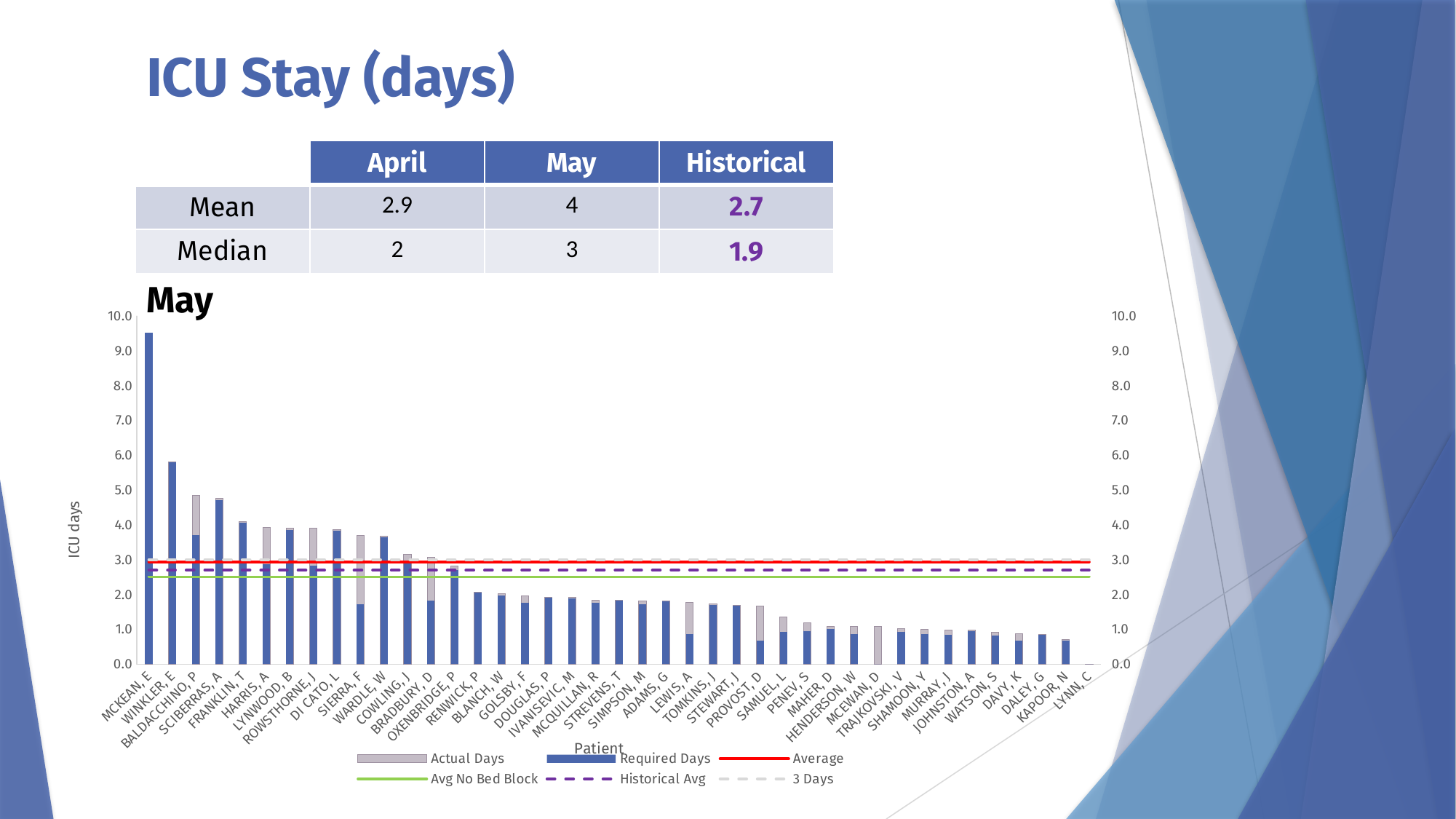

# ICU Stay (days)
|  | April | May | Historical |
| --- | --- | --- | --- |
| Mean | 2.9 | 4 | 2.7 |
| Median | 2 | 3 | 1.9 |
May

### Chart

| Category | Actual Days | Required Days | Average | Avg No Bed Block | Historical Avg | 3 Days |
|---|---|---|---|---|---|---|
| MCKEAN, E | 9.520000457763672 | 9.520000457763672 | 2.9407692505763126 | 2.509615373152953 | 2.7 | 3.0 |
| WINKLER, E | 5.809999942779541 | 5.809999942779541 | 2.9407692505763126 | 2.509615373152953 | 2.7 | 3.0 |
| BALDACCHINO, P | 4.860000133514404 | 3.7200000286102295 | 2.9407692505763126 | 2.509615373152953 | 2.7 | 3.0 |
| SCIBERRAS, A | 4.760000228881836 | 4.71999979019165 | 2.9407692505763126 | 2.509615373152953 | 2.7 | 3.0 |
| FRANKLIN, T | 4.099999904632568 | 4.059999942779541 | 2.9407692505763126 | 2.509615373152953 | 2.7 | 3.0 |
| HARRIS, A | 3.940000057220459 | 2.869999885559082 | 2.9407692505763126 | 2.509615373152953 | 2.7 | 3.0 |
| LYNWOOD, B | 3.9200000762939453 | 3.8499999046325684 | 2.9407692505763126 | 2.509615373152953 | 2.7 | 3.0 |
| ROWSTHORNE, J | 3.9000000953674316 | 2.8299999237060547 | 2.9407692505763126 | 2.509615373152953 | 2.7 | 3.0 |
| DI CATO, L | 3.869999885559082 | 3.8299999237060547 | 2.9407692505763126 | 2.509615373152953 | 2.7 | 3.0 |
| SIERRA, F | 3.7100000381469727 | 1.7300000190734863 | 2.9407692505763126 | 2.509615373152953 | 2.7 | 3.0 |
| WARDLE, W | 3.6700000762939453 | 3.6500000953674316 | 2.9407692505763126 | 2.509615373152953 | 2.7 | 3.0 |
| COWLING, J | 3.1500000953674316 | 2.9000000953674316 | 2.9407692505763126 | 2.509615373152953 | 2.7 | 3.0 |
| BRADBURY, D | 3.0799999237060547 | 1.8300000429153442 | 2.9407692505763126 | 2.509615373152953 | 2.7 | 3.0 |
| OXENBRIDGE, P | 2.8299999237060547 | 2.7100000381469727 | 2.9407692505763126 | 2.509615373152953 | 2.7 | 3.0 |
| RENWICK, P | 2.059999942779541 | 2.059999942779541 | 2.9407692505763126 | 2.509615373152953 | 2.7 | 3.0 |
| BLANCH, W | 2.0199999809265137 | 1.9800000190734863 | 2.9407692505763126 | 2.509615373152953 | 2.7 | 3.0 |
| GOLSBY, F | 1.9600000381469727 | 1.7699999809265137 | 2.9407692505763126 | 2.509615373152953 | 2.7 | 3.0 |
| DOUGLAS, P | 1.9199999570846558 | 1.9199999570846558 | 2.9407692505763126 | 2.509615373152953 | 2.7 | 3.0 |
| IVANISEVIC, M | 1.9199999570846558 | 1.899999976158142 | 2.9407692505763126 | 2.509615373152953 | 2.7 | 3.0 |
| MCQUILLAN, R | 1.8300000429153442 | 1.7699999809265137 | 2.9407692505763126 | 2.509615373152953 | 2.7 | 3.0 |
| STREVENS, T | 1.8300000429153442 | 1.8300000429153442 | 2.9407692505763126 | 2.509615373152953 | 2.7 | 3.0 |
| SIMPSON, M | 1.809999942779541 | 1.7300000190734863 | 2.9407692505763126 | 2.509615373152953 | 2.7 | 3.0 |
| ADAMS, G | 1.809999942779541 | 1.809999942779541 | 2.9407692505763126 | 2.509615373152953 | 2.7 | 3.0 |
| LEWIS, A | 1.7799999713897705 | 0.8700000047683716 | 2.9407692505763126 | 2.509615373152953 | 2.7 | 3.0 |
| TOMKINS, J | 1.7300000190734863 | 1.7100000381469727 | 2.9407692505763126 | 2.509615373152953 | 2.7 | 3.0 |
| STEWART, J | 1.690000057220459 | 1.6799999475479126 | 2.9407692505763126 | 2.509615373152953 | 2.7 | 3.0 |
| PROVOST, D | 1.6699999570846558 | 0.6700000166893005 | 2.9407692505763126 | 2.509615373152953 | 2.7 | 3.0 |
| SAMUEL, L | 1.350000023841858 | 0.9200000166893005 | 2.9407692505763126 | 2.509615373152953 | 2.7 | 3.0 |
| PENEV, S | 1.190000057220459 | 0.9399999976158142 | 2.9407692505763126 | 2.509615373152953 | 2.7 | 3.0 |
| MAHER, D | 1.0800000429153442 | 1.0199999809265137 | 2.9407692505763126 | 2.509615373152953 | 2.7 | 3.0 |
| HENDERSON, W | 1.0800000429153442 | 0.8700000047683716 | 2.9407692505763126 | 2.509615373152953 | 2.7 | 3.0 |
| MCEWAN, D | 1.0800000429153442 | 0.0 | 2.9407692505763126 | 2.509615373152953 | 2.7 | 3.0 |
| TRAJKOVSKI, V | 1.0199999809265137 | 0.9200000166893005 | 2.9407692505763126 | 2.509615373152953 | 2.7 | 3.0 |
| SHAMOON, Y | 1.0 | 0.8700000047683716 | 2.9407692505763126 | 2.509615373152953 | 2.7 | 3.0 |
| MURRAY, J | 0.9800000190734863 | 0.8500000238418579 | 2.9407692505763126 | 2.509615373152953 | 2.7 | 3.0 |
| JOHNSTON, A | 0.9800000190734863 | 0.9399999976158142 | 2.9407692505763126 | 2.509615373152953 | 2.7 | 3.0 |
| WATSON, S | 0.9200000166893005 | 0.8299999833106995 | 2.9407692505763126 | 2.509615373152953 | 2.7 | 3.0 |
| DAVY, K | 0.8700000047683716 | 0.6700000166893005 | 2.9407692505763126 | 2.509615373152953 | 2.7 | 3.0 |
| DALEY, G | 0.8500000238418579 | 0.8500000238418579 | 2.9407692505763126 | 2.509615373152953 | 2.7 | 3.0 |
| KAPOOR, N | 0.7099999785423279 | 0.6700000166893005 | 2.9407692505763126 | 2.509615373152953 | 2.7 | 3.0 |
| LYNN, C | 0.0 | 0.0 | 2.9407692505763126 | 2.509615373152953 | 2.7 | 3.0 |